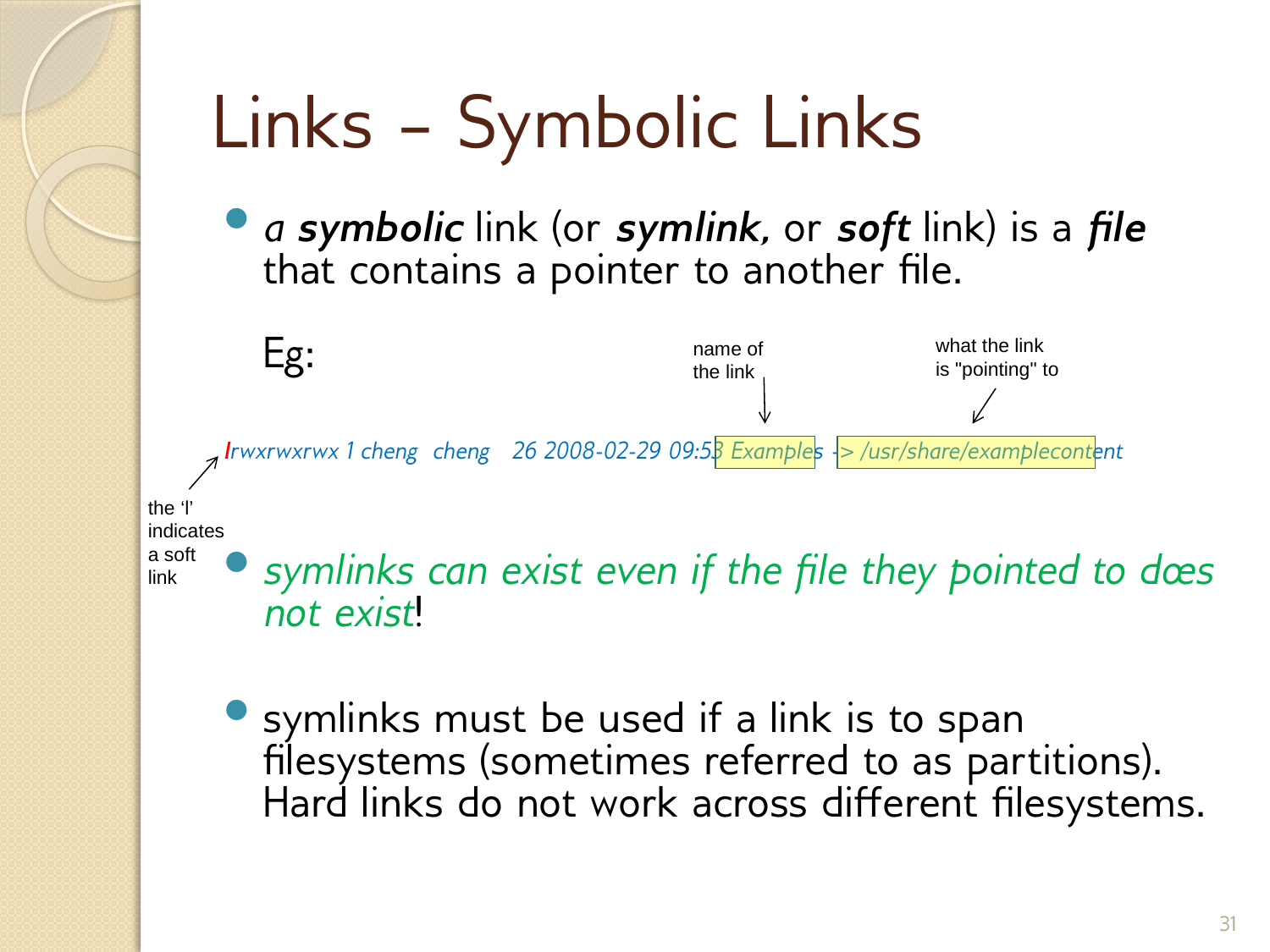

# Links – Symbolic Links
a symbolic link (or symlink, or soft link) is a file that contains a pointer to another file.
Eg:

lrwxrwxrwx 1 cheng  cheng   26 2008-02-29 09:53 Examples -> /usr/share/examplecontent

symlinks can exist even if the file they pointed to does not exist!

symlinks must be used if a link is to span filesystems (sometimes referred to as partitions). Hard links do not work across different filesystems.
what the link
is "pointing" to
name of
the link

the ‘l’
indicates
a soft
link
31